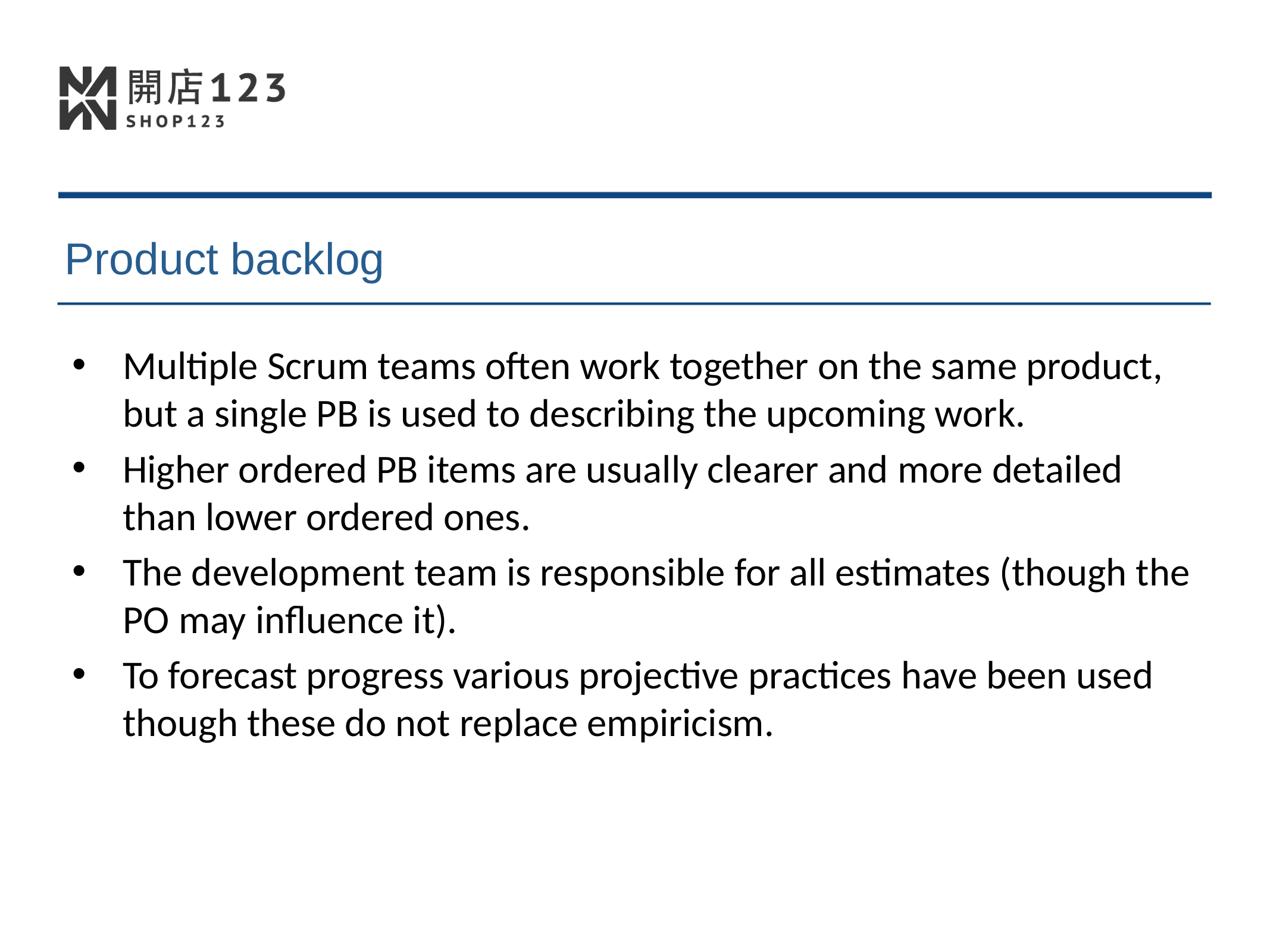

Product backlog
Multiple Scrum teams often work together on the same product, but a single PB is used to describing the upcoming work.
Higher ordered PB items are usually clearer and more detailed than lower ordered ones.
The development team is responsible for all estimates (though the PO may influence it).
To forecast progress various projective practices have been used though these do not replace empiricism.